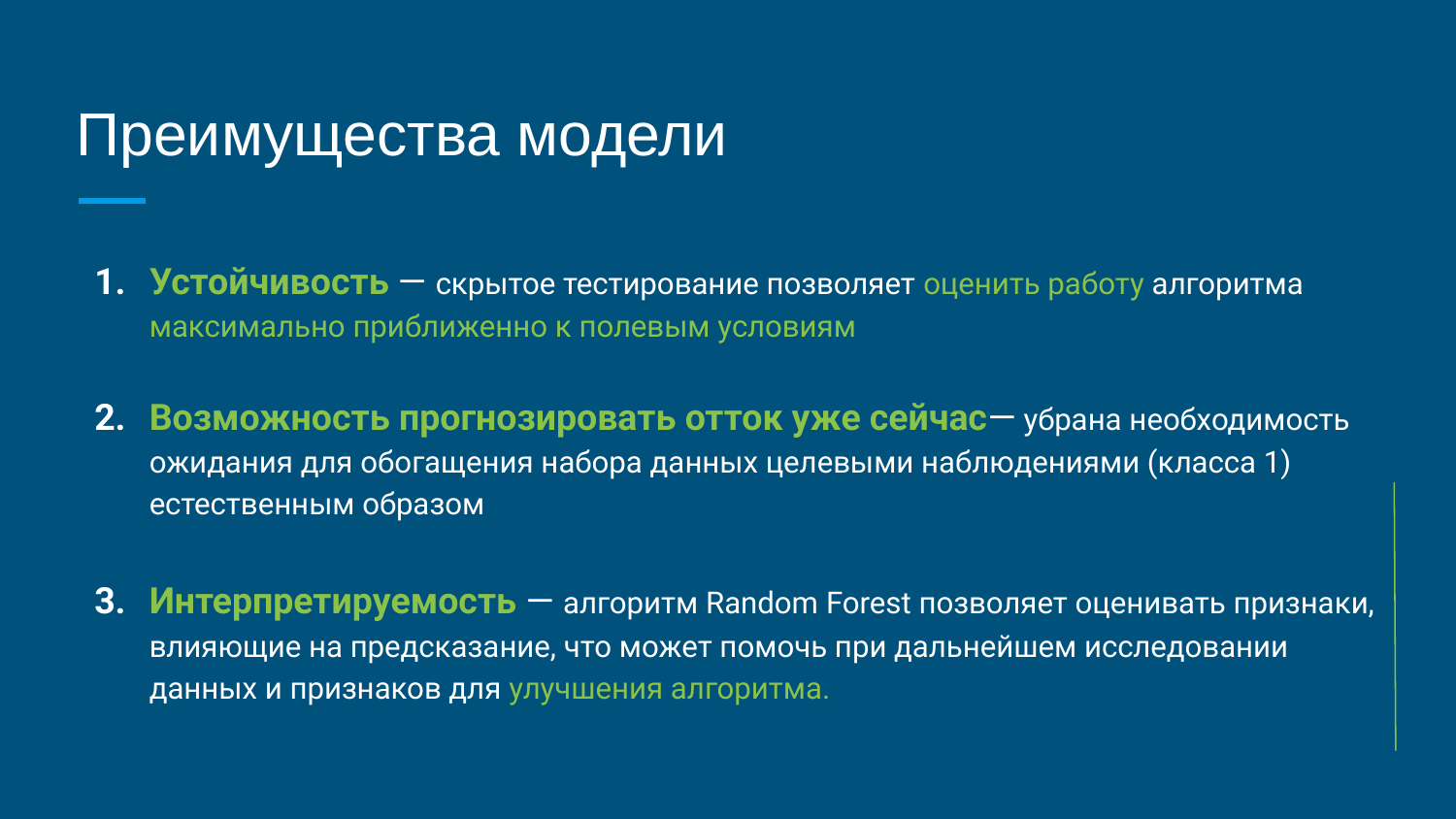

# Преимущества модели
Устойчивость — скрытое тестирование позволяет оценить работу алгоритма максимально приближенно к полевым условиям
Возможность прогнозировать отток уже сейчас— убрана необходимость ожидания для обогащения набора данных целевыми наблюдениями (класса 1) естественным образом
Интерпретируемость — алгоритм Random Forest позволяет оценивать признаки, влияющие на предсказание, что может помочь при дальнейшем исследовании данных и признаков для улучшения алгоритма.